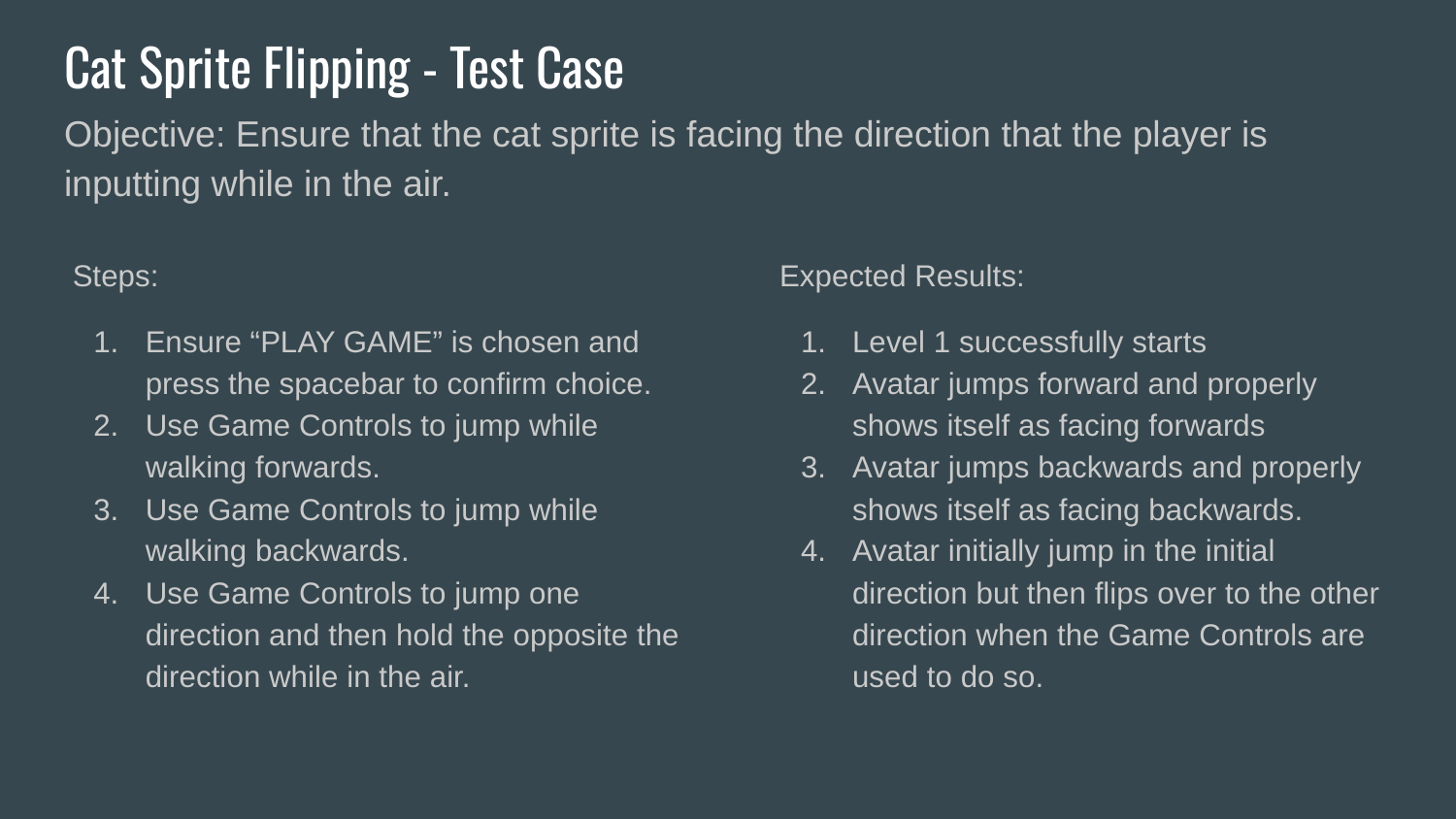

# Cat Sprite Flipping - Test Case
Objective: Ensure that the cat sprite is facing the direction that the player is inputting while in the air.
Steps:
Ensure “PLAY GAME” is chosen and press the spacebar to confirm choice.
Use Game Controls to jump while walking forwards.
Use Game Controls to jump while walking backwards.
Use Game Controls to jump one direction and then hold the opposite the direction while in the air.
Expected Results:
Level 1 successfully starts
Avatar jumps forward and properly shows itself as facing forwards
Avatar jumps backwards and properly shows itself as facing backwards.
Avatar initially jump in the initial direction but then flips over to the other direction when the Game Controls are used to do so.